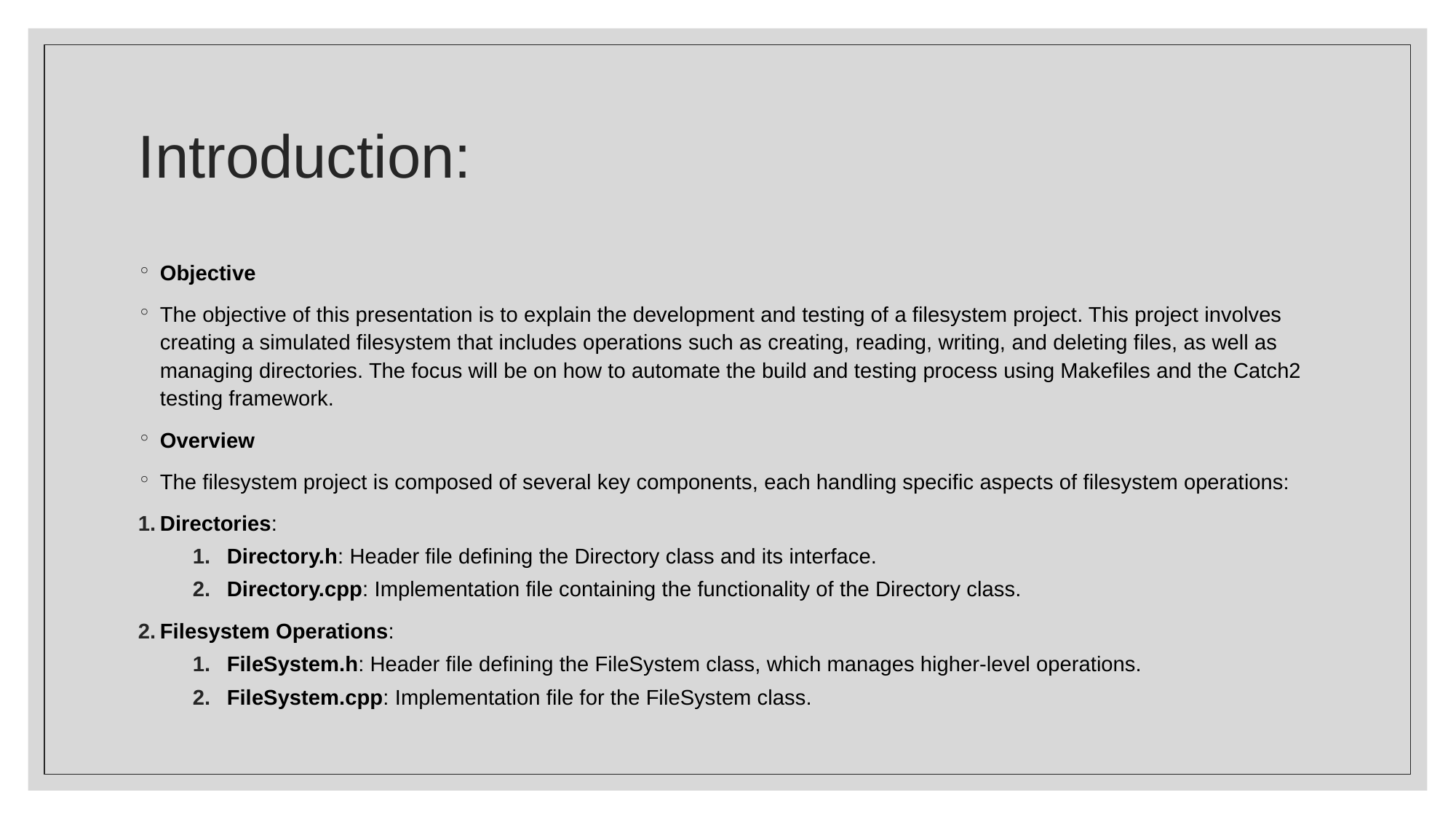

# Introduction:
Objective
The objective of this presentation is to explain the development and testing of a filesystem project. This project involves creating a simulated filesystem that includes operations such as creating, reading, writing, and deleting files, as well as managing directories. The focus will be on how to automate the build and testing process using Makefiles and the Catch2 testing framework.
Overview
The filesystem project is composed of several key components, each handling specific aspects of filesystem operations:
Directories:
Directory.h: Header file defining the Directory class and its interface.
Directory.cpp: Implementation file containing the functionality of the Directory class.
Filesystem Operations:
FileSystem.h: Header file defining the FileSystem class, which manages higher-level operations.
FileSystem.cpp: Implementation file for the FileSystem class.